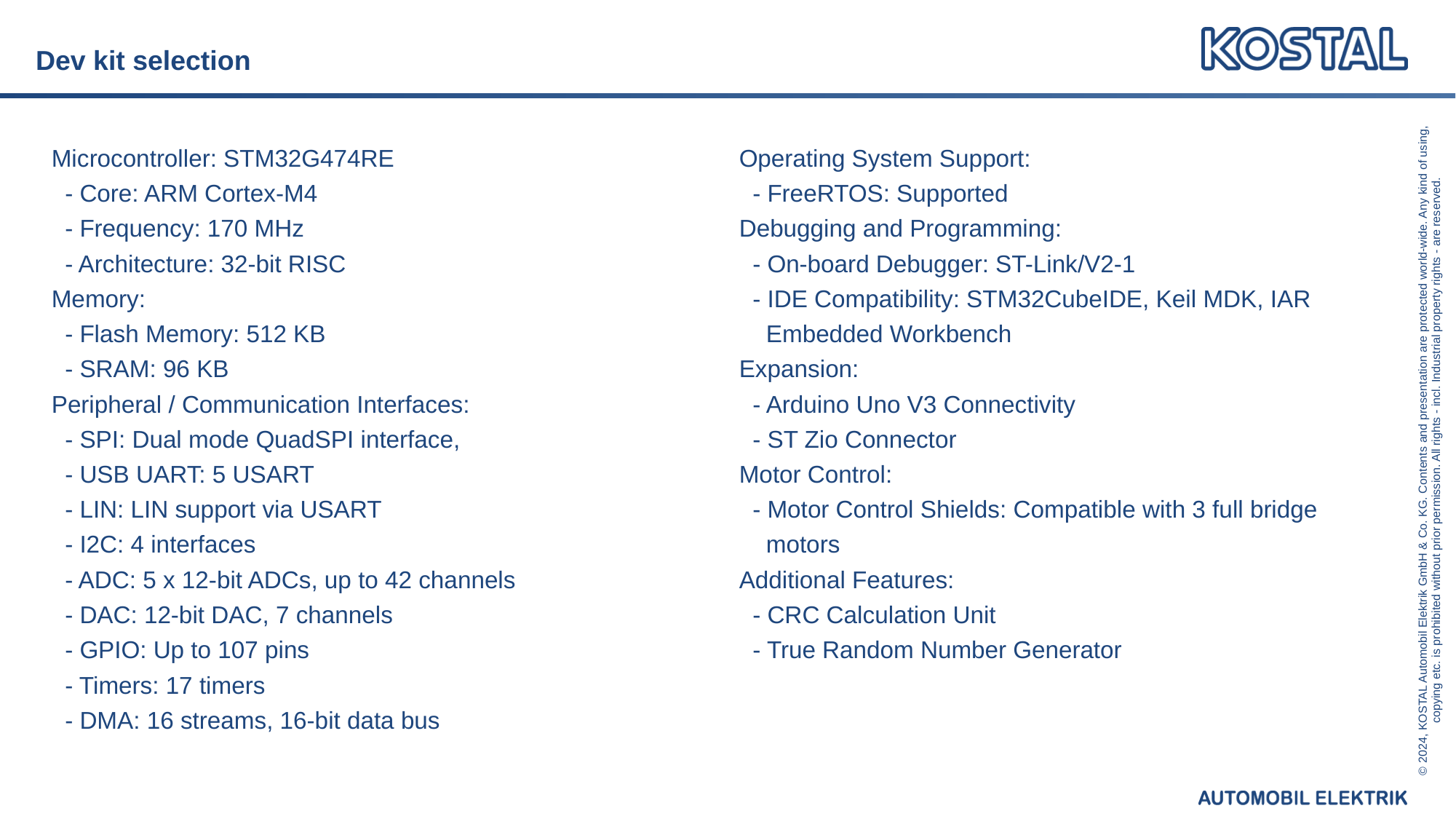

# Dev kit selection
Microcontroller: STM32G474RE
  - Core: ARM Cortex-M4
  - Frequency: 170 MHz
  - Architecture: 32-bit RISC
Memory:
  - Flash Memory: 512 KB
  - SRAM: 96 KB
Peripheral / Communication Interfaces:
  - SPI: Dual mode QuadSPI interface,
  - USB UART: 5 USART
  - LIN: LIN support via USART
  - I2C: 4 interfaces
  - ADC: 5 x 12-bit ADCs, up to 42 channels
  - DAC: 12-bit DAC, 7 channels
  - GPIO: Up to 107 pins
  - Timers: 17 timers
  - DMA: 16 streams, 16-bit data bus

Operating System Support:
  - FreeRTOS: Supported
Debugging and Programming:
  - On-board Debugger: ST-Link/V2-1
  - IDE Compatibility: STM32CubeIDE, Keil MDK, IAR
    Embedded Workbench
Expansion:
  - Arduino Uno V3 Connectivity
  - ST Zio Connector
Motor Control:
  - Motor Control Shields: Compatible with 3 full bridge
    motors
Additional Features:
  - CRC Calculation Unit
  - True Random Number Generator